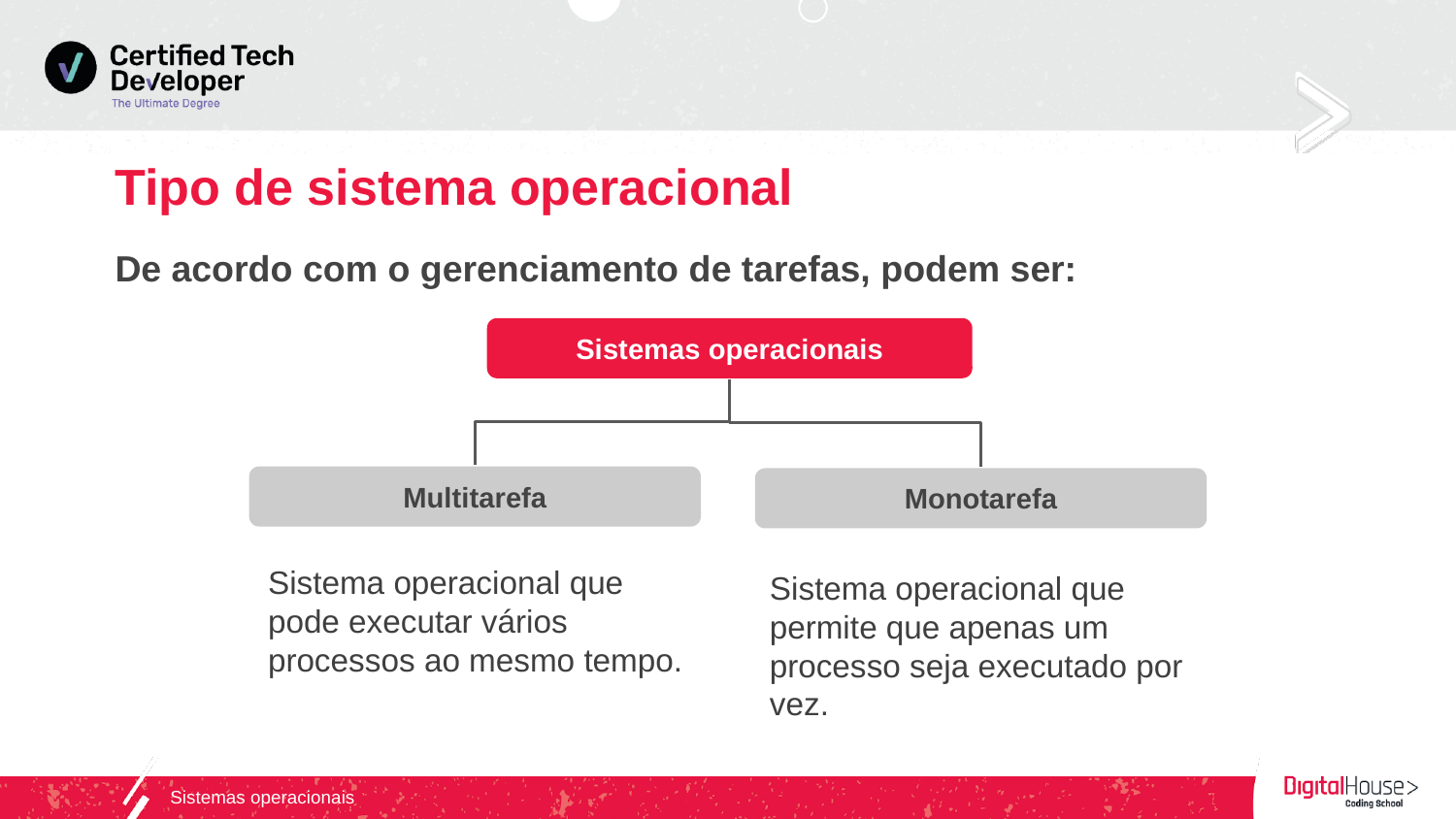

Título
# Tipo de sistema operacional
De acordo com o gerenciamento de tarefas, podem ser:
Sistemas operacionais

Multitarefa

Monotarefa

Sistema operacional que pode executar vários processos ao mesmo tempo.
Sistema operacional que permite que apenas um processo seja executado por vez.